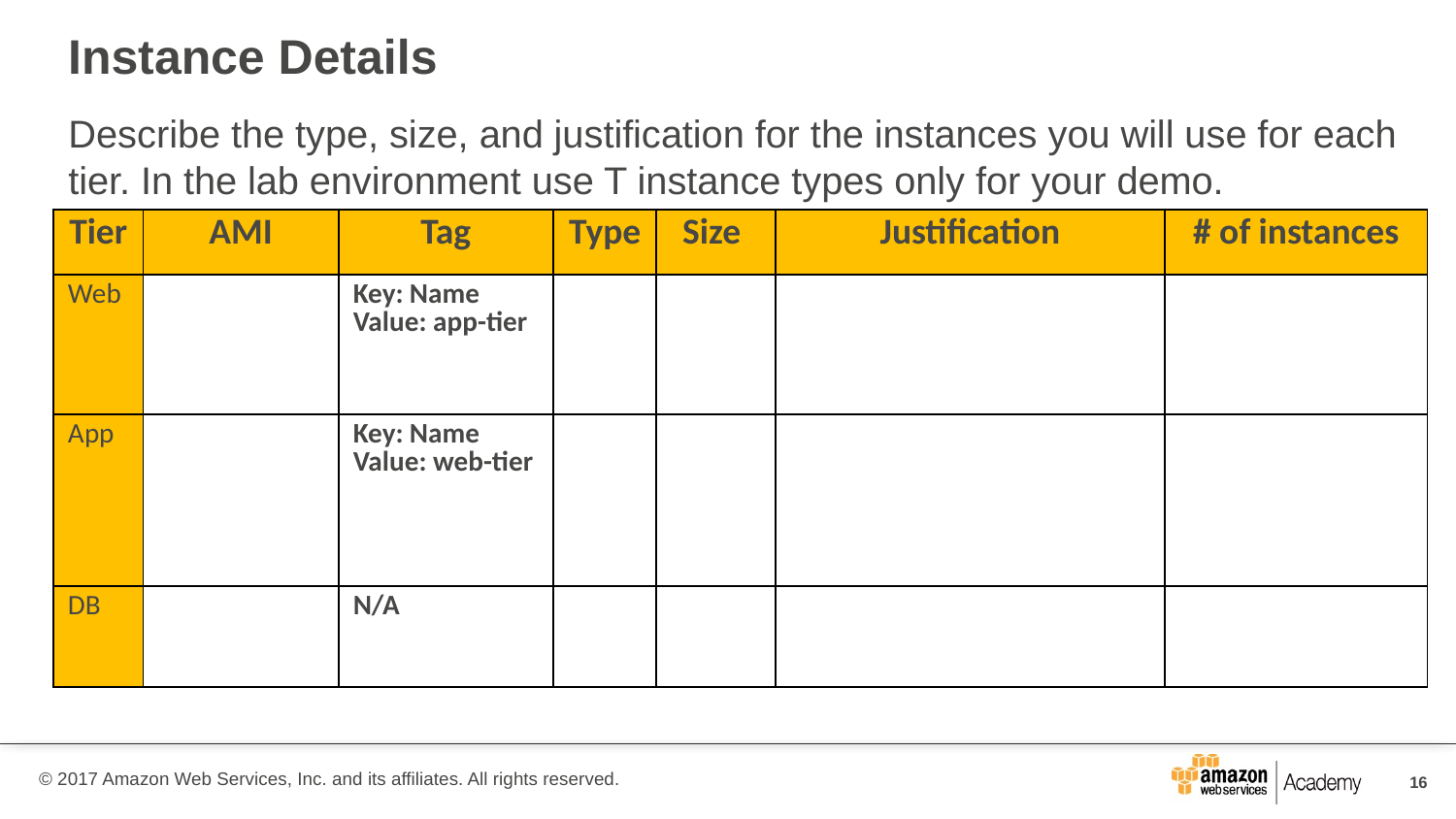

# Instance Details
Describe the type, size, and justification for the instances you will use for each tier. In the lab environment use T instance types only for your demo.

| Tier | AMI | Tag | Type | Size | Justification | # of instances |
| --- | --- | --- | --- | --- | --- | --- |
| Web |  | Key: Name Value: app-tier |  |  |  |  |
| App |  | Key: Name Value: web-tier |  |  |  |  |
| DB |  | N/A |  |  |  |  |